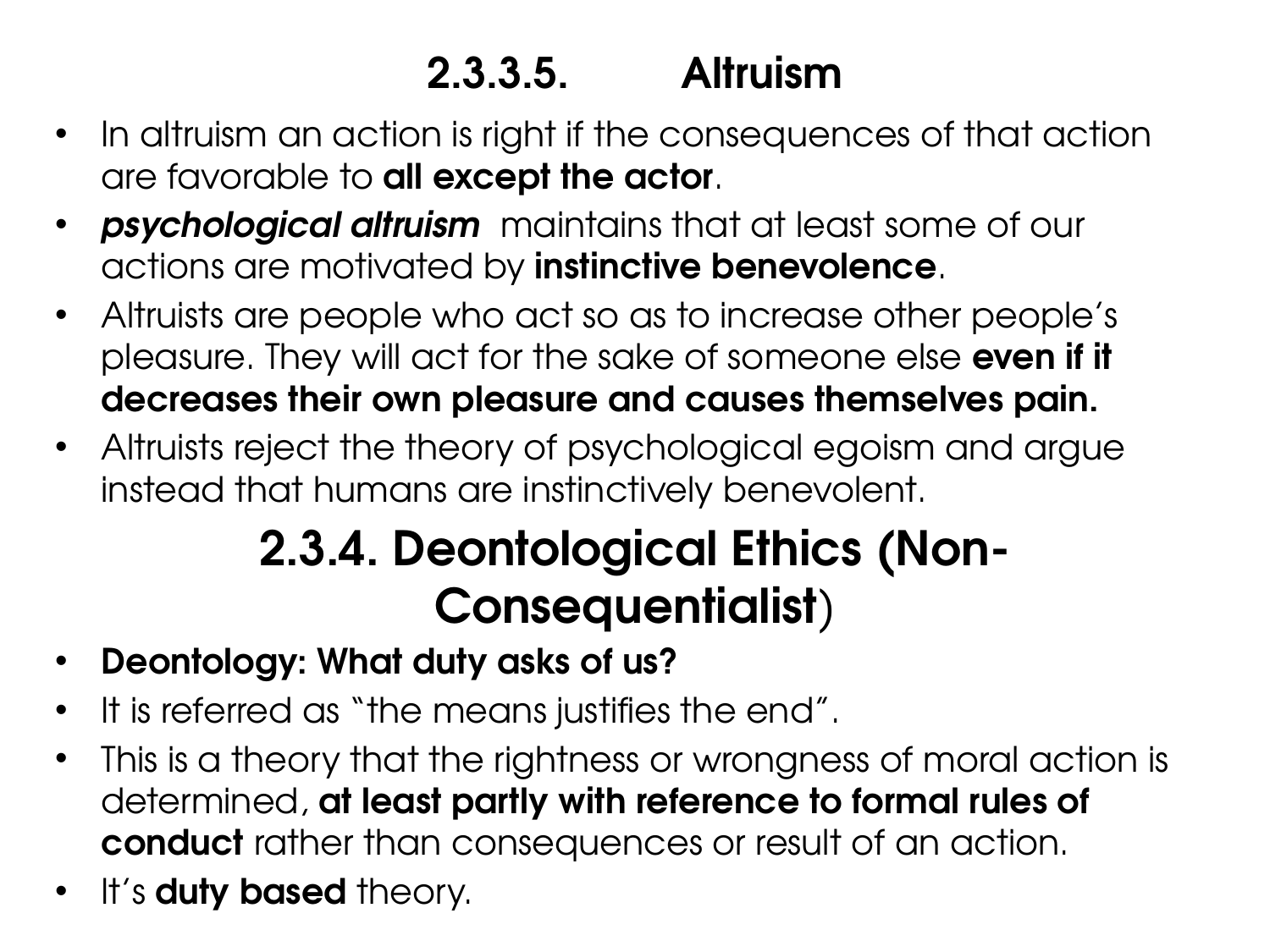

# 2.3.3.5.	Altruism
In altruism an action is right if the consequences of that action are favorable to all except the actor.
psychological altruism  maintains that at least some of our actions are motivated by instinctive benevolence.
Altruists are people who act so as to increase other people’s pleasure. They will act for the sake of someone else even if it decreases their own pleasure and causes themselves pain.
Altruists reject the theory of psychological egoism and argue instead that humans are instinctively benevolent.
2.3.4. Deontological Ethics (Non- Consequentialist)
Deontology: What duty asks of us?
It is referred as “the means justifies the end”.
This is a theory that the rightness or wrongness of moral action is determined, at least partly with reference to formal rules of conduct rather than consequences or result of an action.
It’s duty based theory.